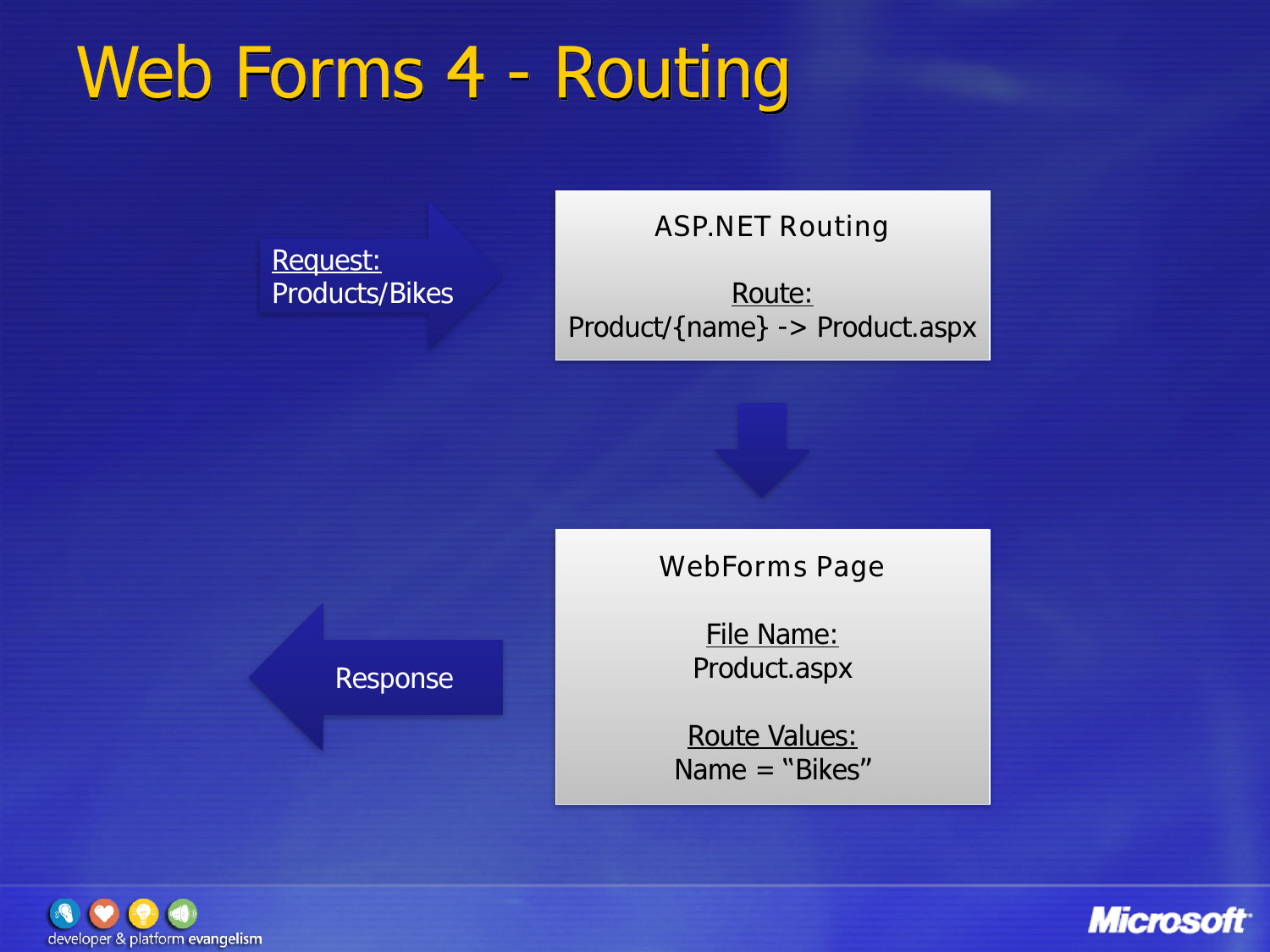

# Web Forms 4 - Routing
ASP.NET Routing

Route:
Product/{name} -> Product.aspx
Request:
Products/Bikes

WebForms Page

File Name:
Product.aspx

Route Values:
Name = “Bikes”
Response